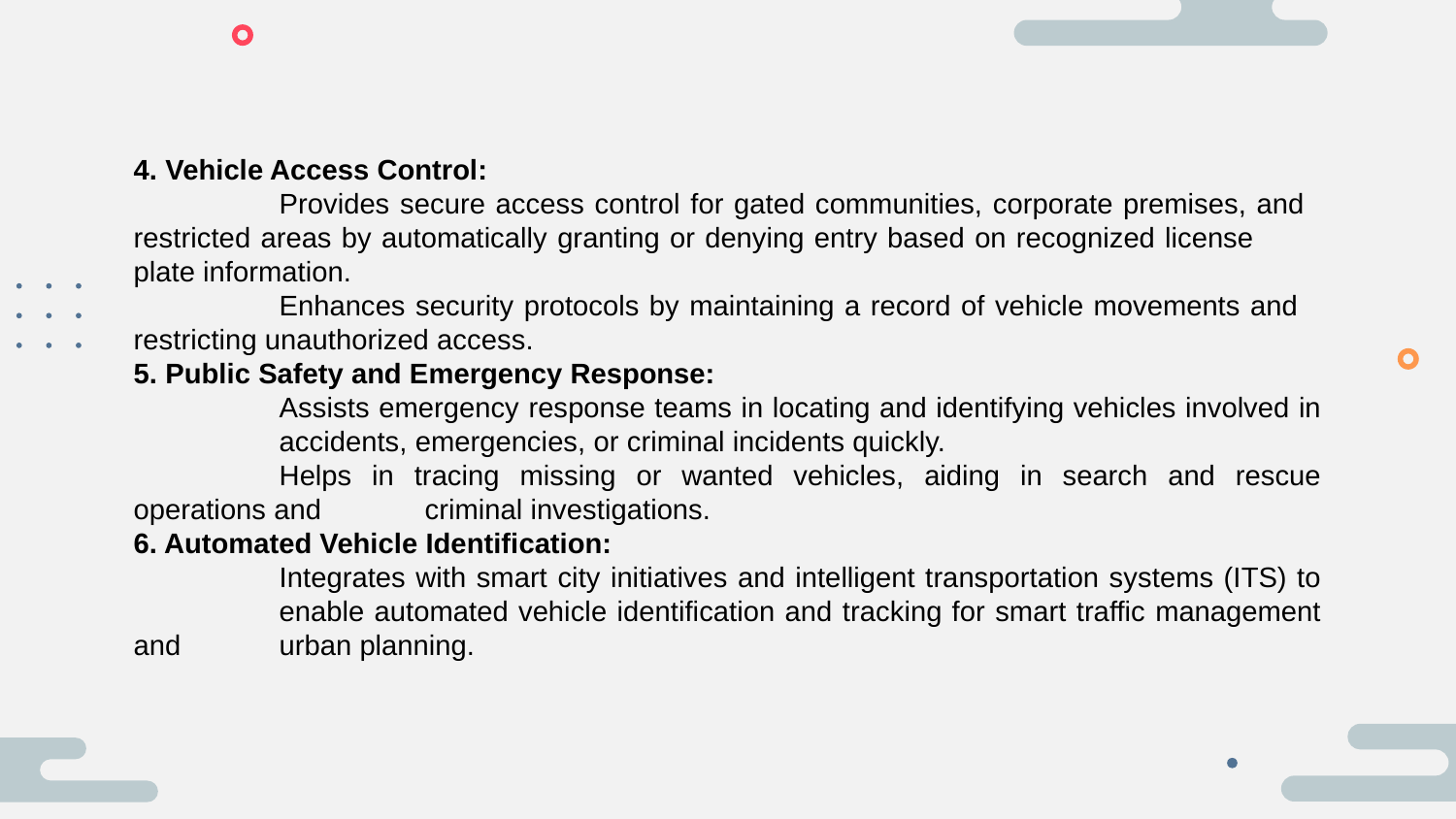

4. Vehicle Access Control:
	Provides secure access control for gated communities, corporate premises, and 	restricted areas by automatically granting or denying entry based on recognized license 	plate information.
	Enhances security protocols by maintaining a record of vehicle movements and 	restricting unauthorized access.
5. Public Safety and Emergency Response:
	Assists emergency response teams in locating and identifying vehicles involved in 	accidents, emergencies, or criminal incidents quickly.
	Helps in tracing missing or wanted vehicles, aiding in search and rescue operations and 	criminal investigations.
6. Automated Vehicle Identification:
	Integrates with smart city initiatives and intelligent transportation systems (ITS) to 	enable automated vehicle identification and tracking for smart traffic management and 	urban planning.